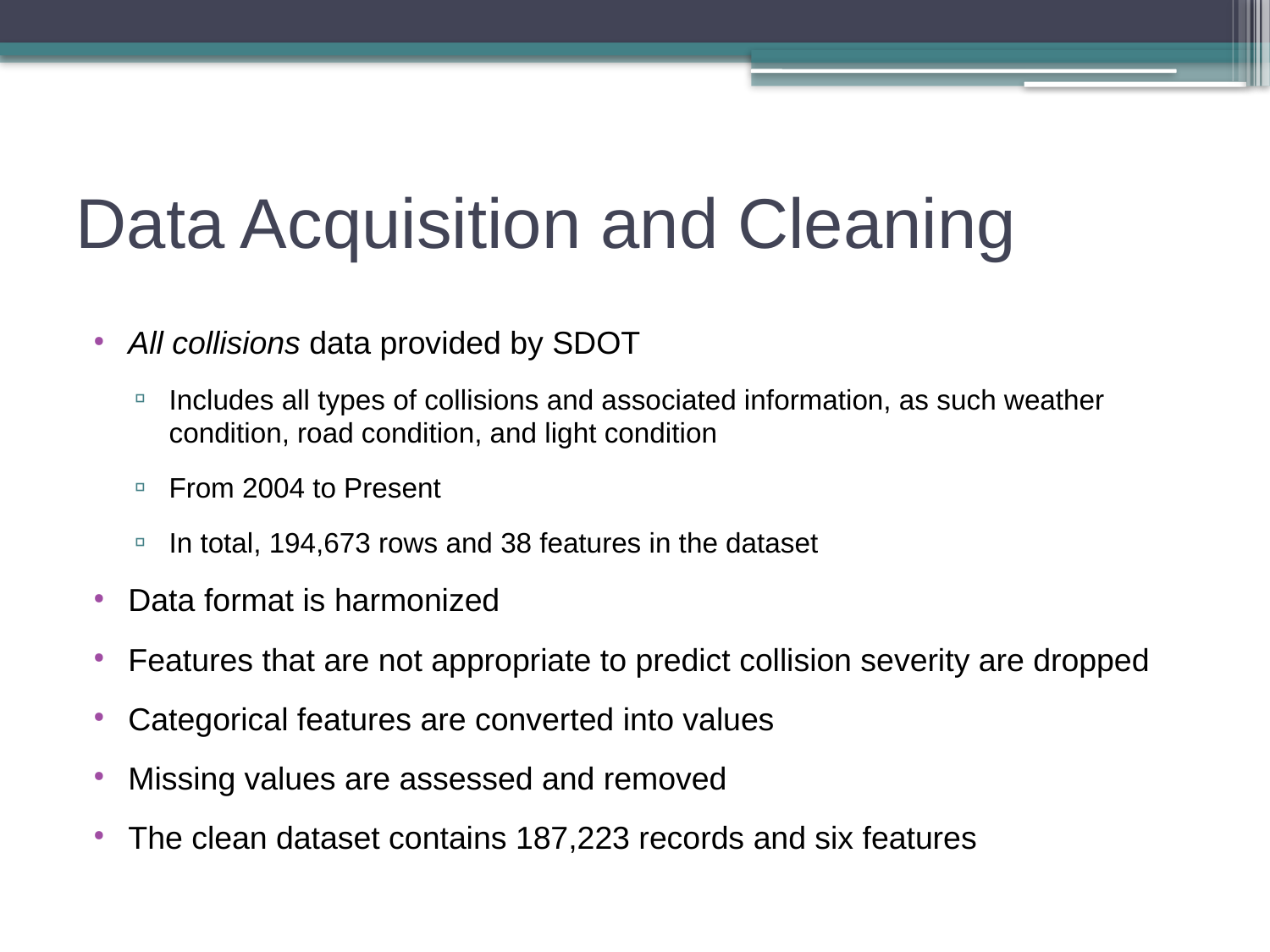

# Data Acquisition and Cleaning
All collisions data provided by SDOT
Includes all types of collisions and associated information, as such weather condition, road condition, and light condition
From 2004 to Present
In total, 194,673 rows and 38 features in the dataset
Data format is harmonized
Features that are not appropriate to predict collision severity are dropped
Categorical features are converted into values
Missing values are assessed and removed
The clean dataset contains 187,223 records and six features